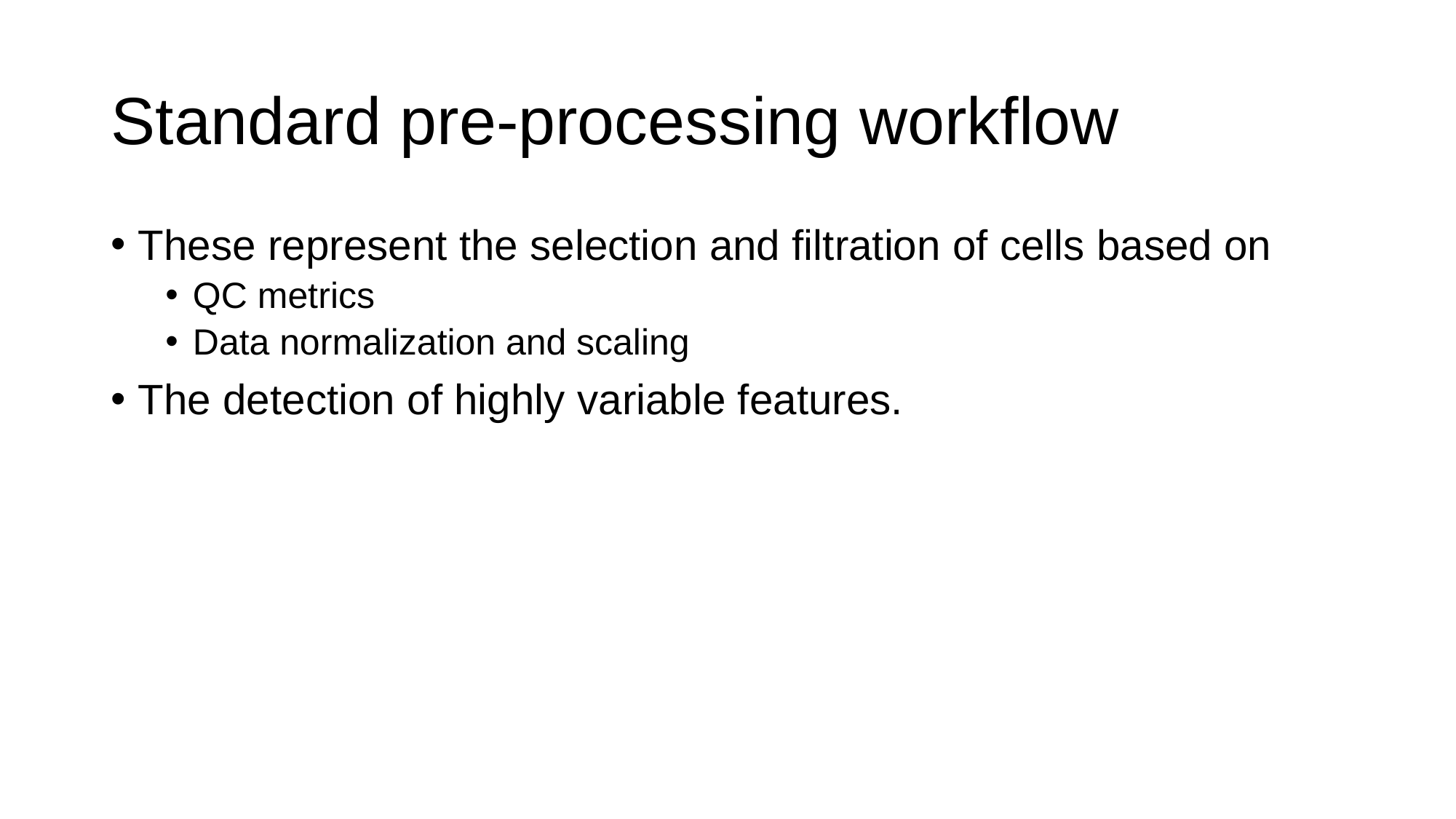

# Standard pre-processing workflow
These represent the selection and filtration of cells based on
QC metrics
Data normalization and scaling
The detection of highly variable features.